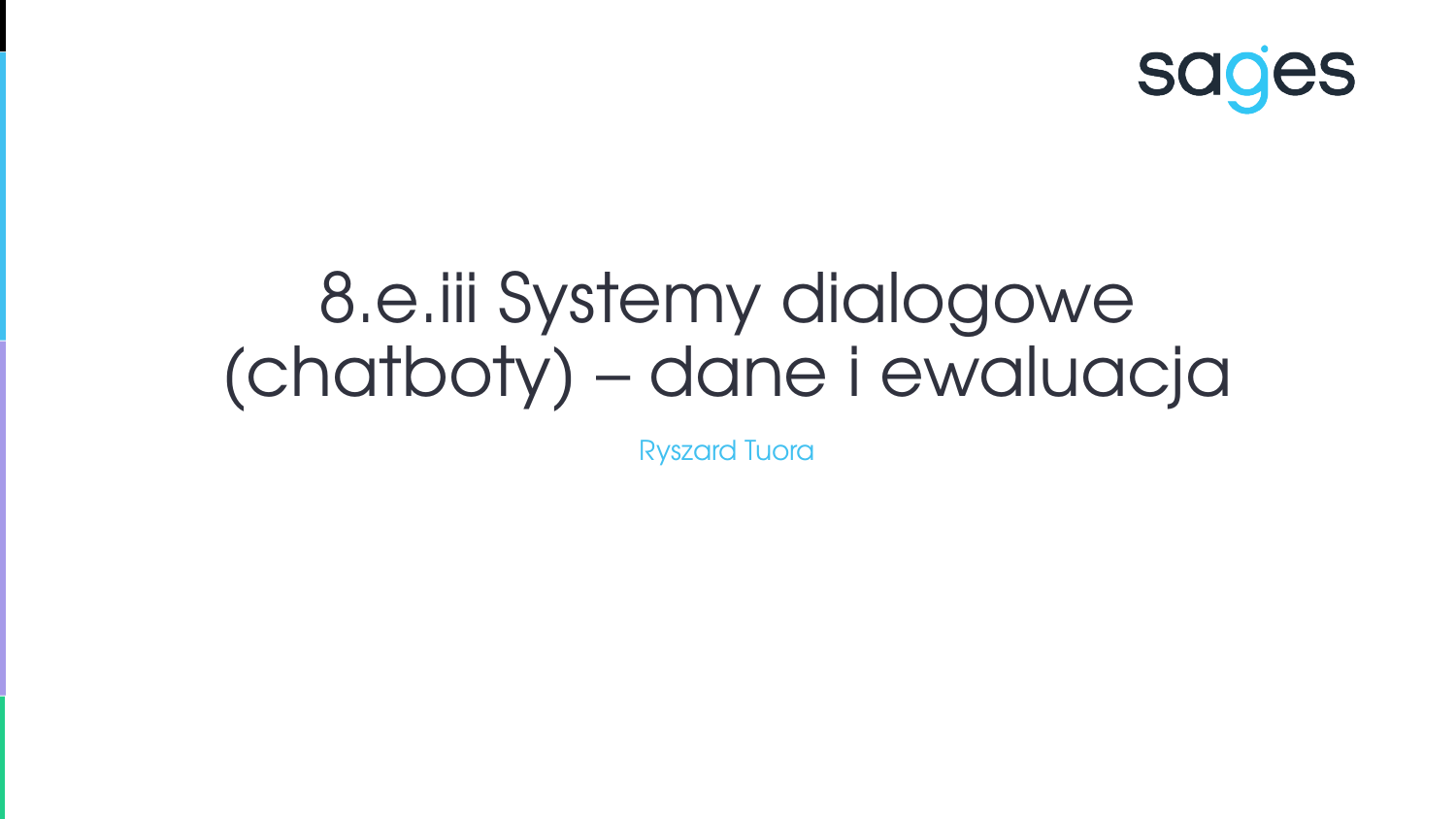

8.e.iii Systemy dialogowe (chatboty) – dane i ewaluacja
Ryszard Tuora